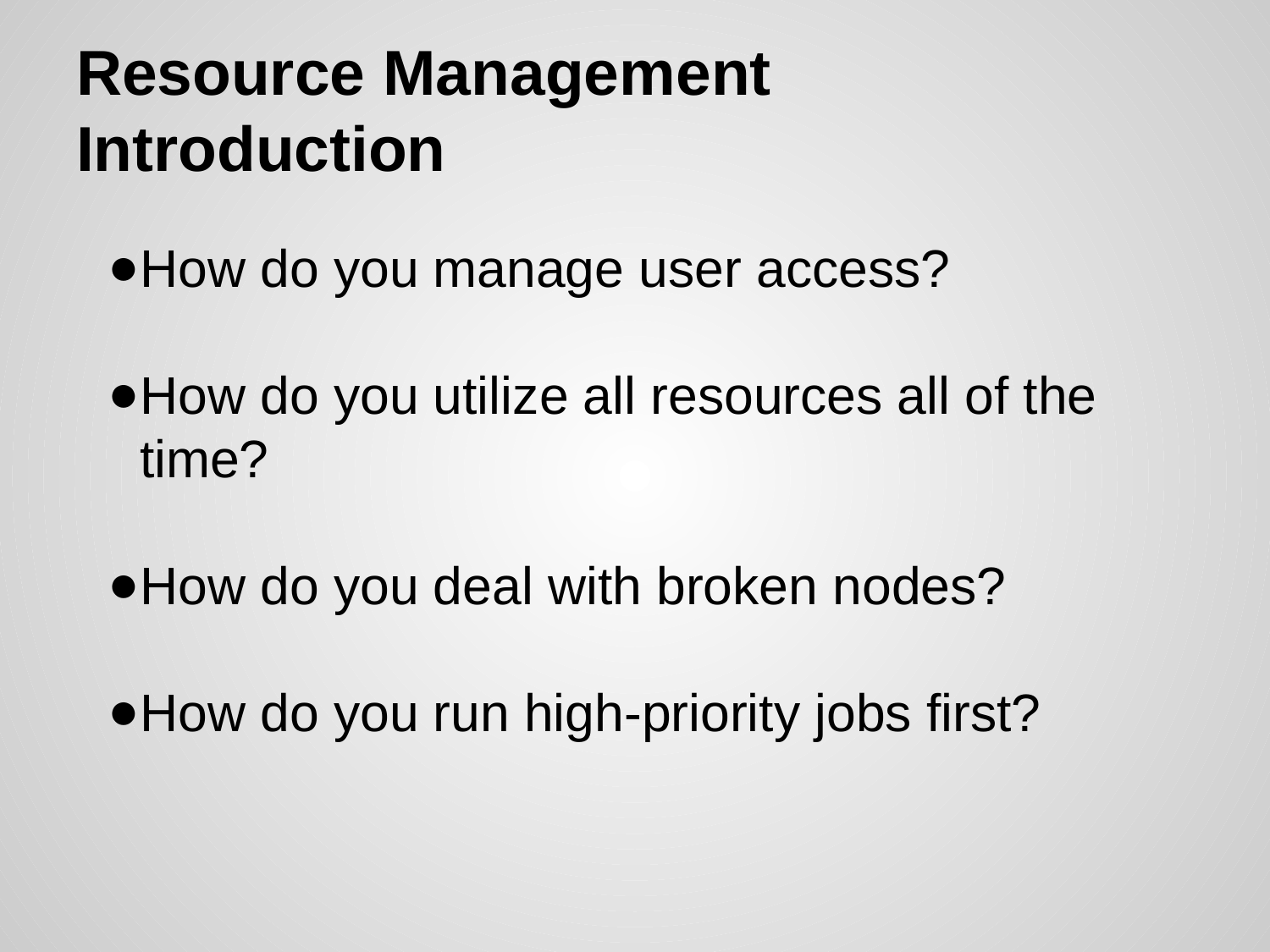

# Resource Management
Introduction
How do you manage user access?
How do you utilize all resources all of the time?
How do you deal with broken nodes?
How do you run high-priority jobs first?